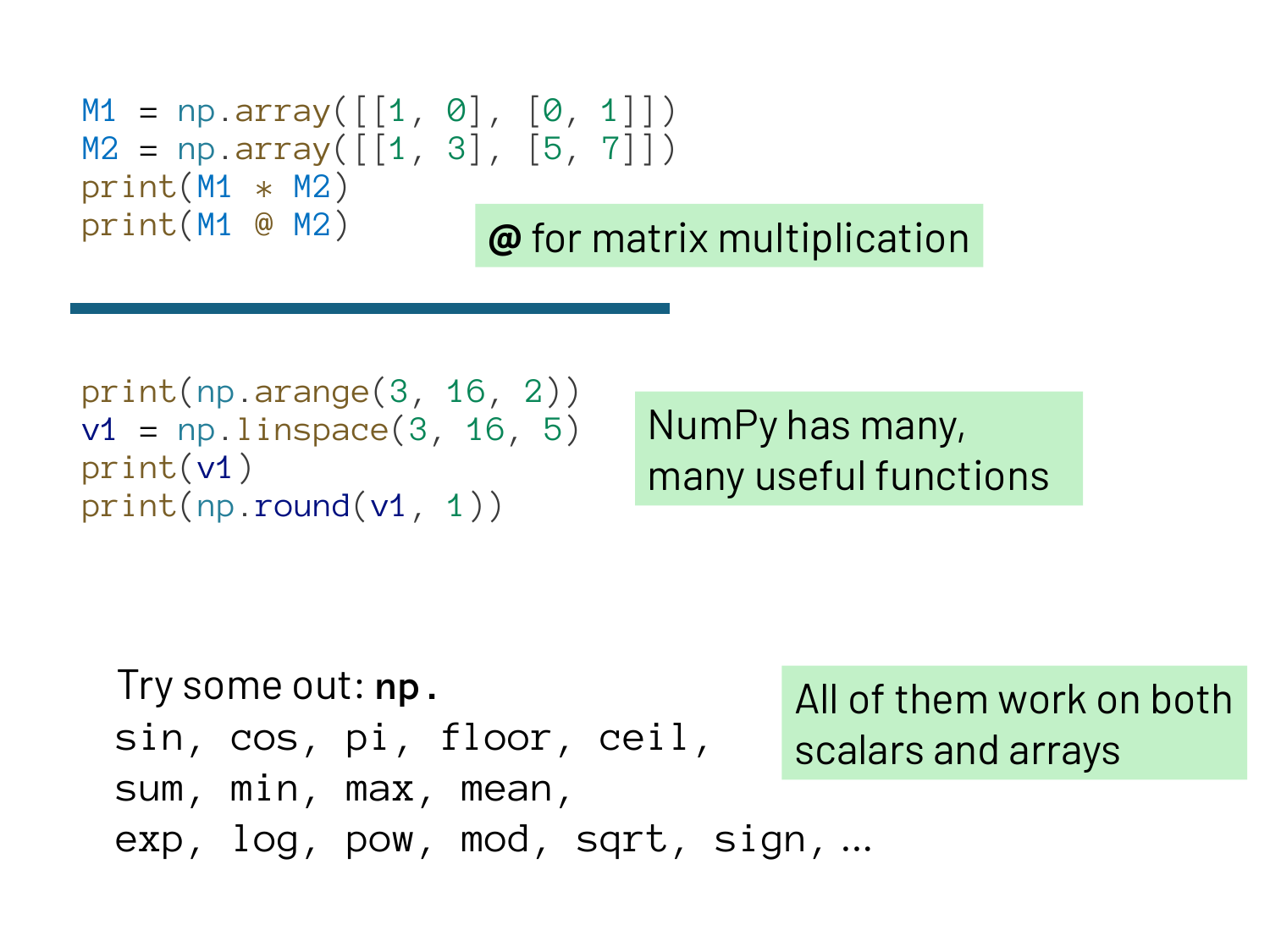

M1 = np.array([[1, 0], [0, 1]])
M2 = np.array([[1, 3], [5, 7]])
print(M1 * M2)
print(M1 @ M2)
@ for matrix multiplication
print(np.arange(3, 16, 2))
v1 = np.linspace(3, 16, 5)
print(v1)
print(np.round(v1, 1))
NumPy has many, many useful functions
Try some out: np.
sin, cos, pi, floor, ceil,
sum, min, max, mean,
exp, log, pow, mod, sqrt, sign, …
All of them work on both scalars and arrays